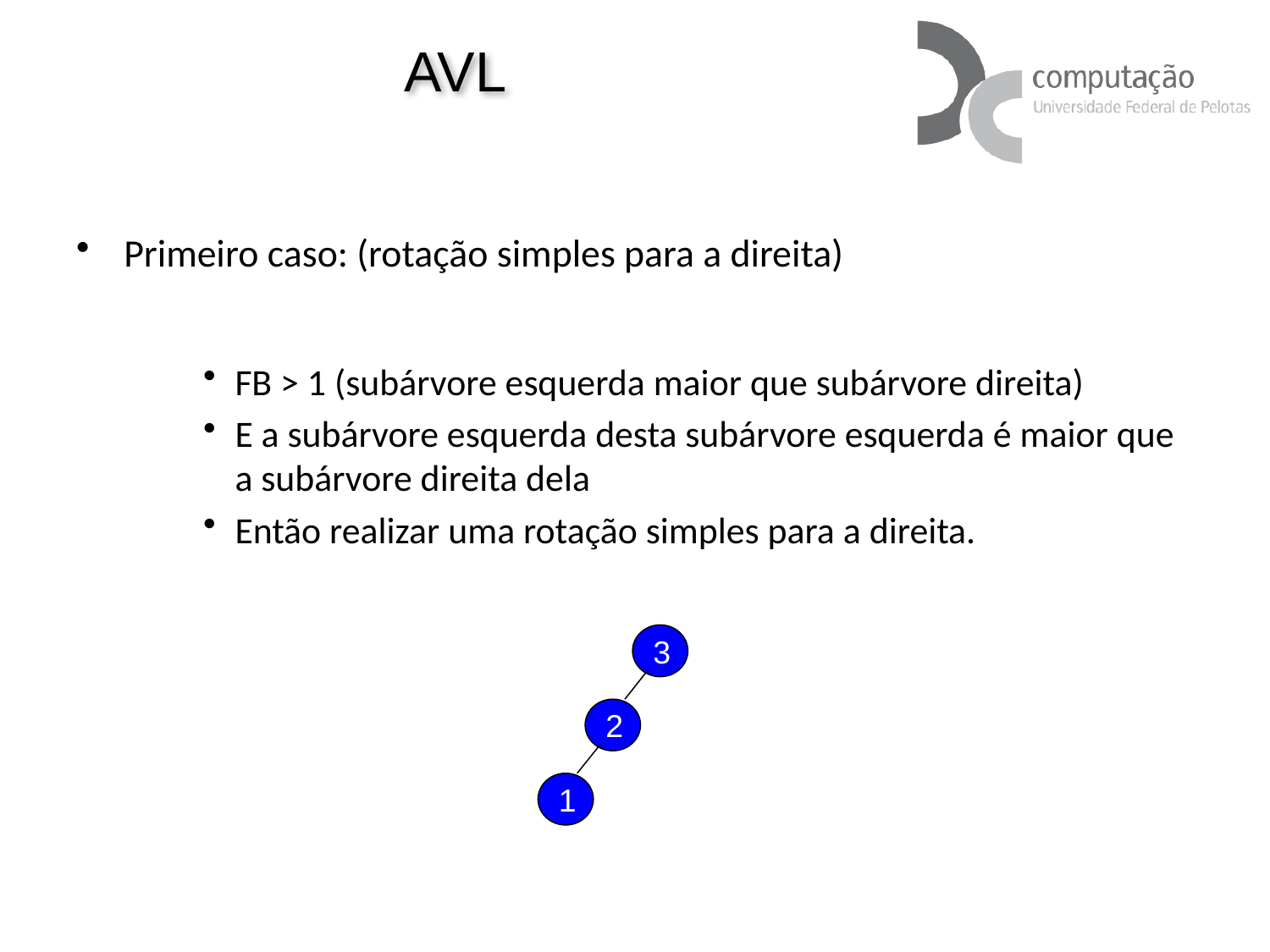

# AVL
Primeiro caso: (rotação simples para a direita)

FB > 1 (subárvore esquerda maior que subárvore direita)
E a subárvore esquerda desta subárvore esquerda é maior que a subárvore direita dela
Então realizar uma rotação simples para a direita.
3

2

1